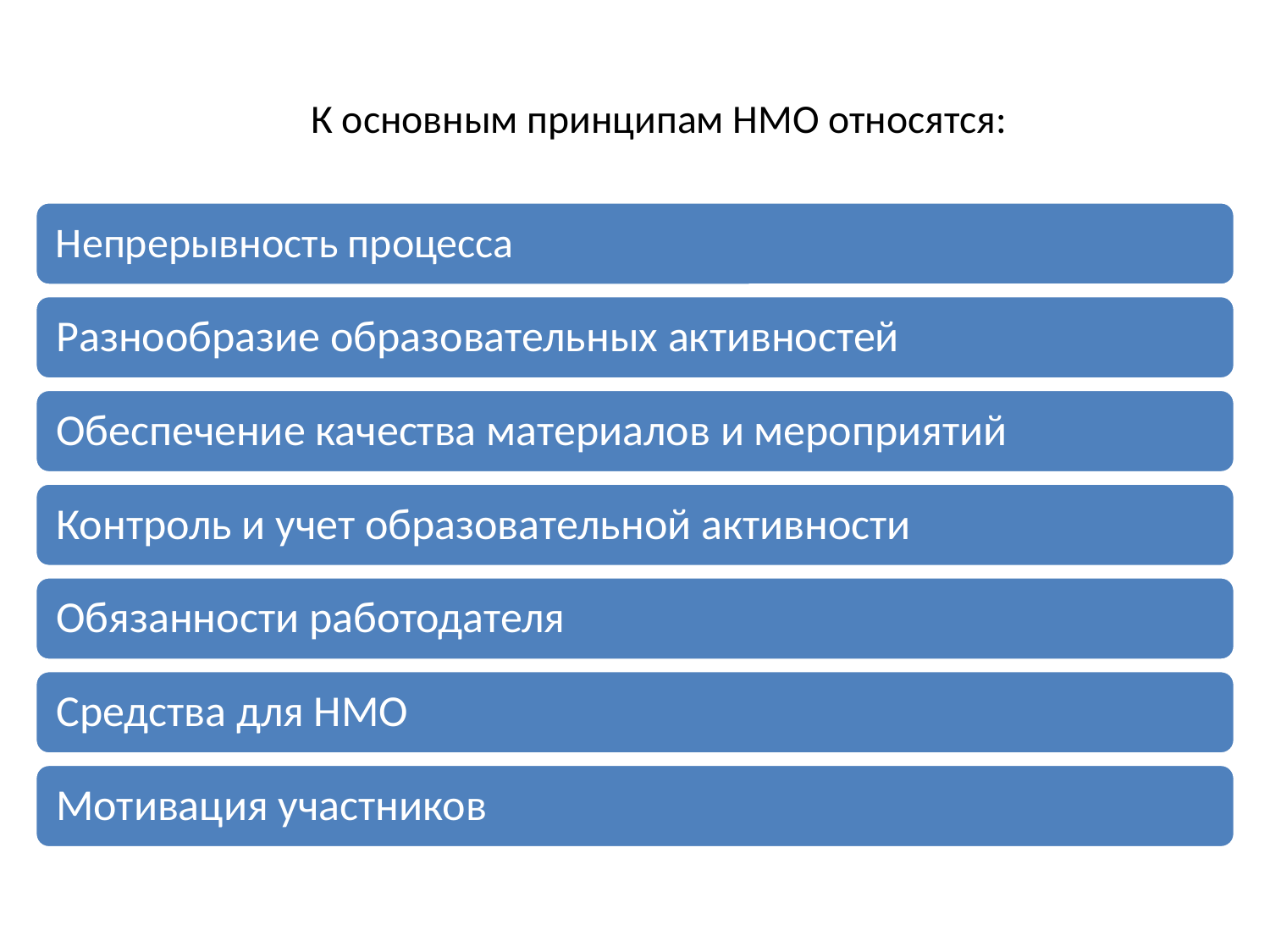

# К основным принципам НМО относятся:
Непрерывность процесса
Разнообразие образовательных активностей
Обеспечение качества материалов и мероприятий
Контроль и учет образовательной активности
Обязанности работодателя
Средства для НМО
Мотивация участников